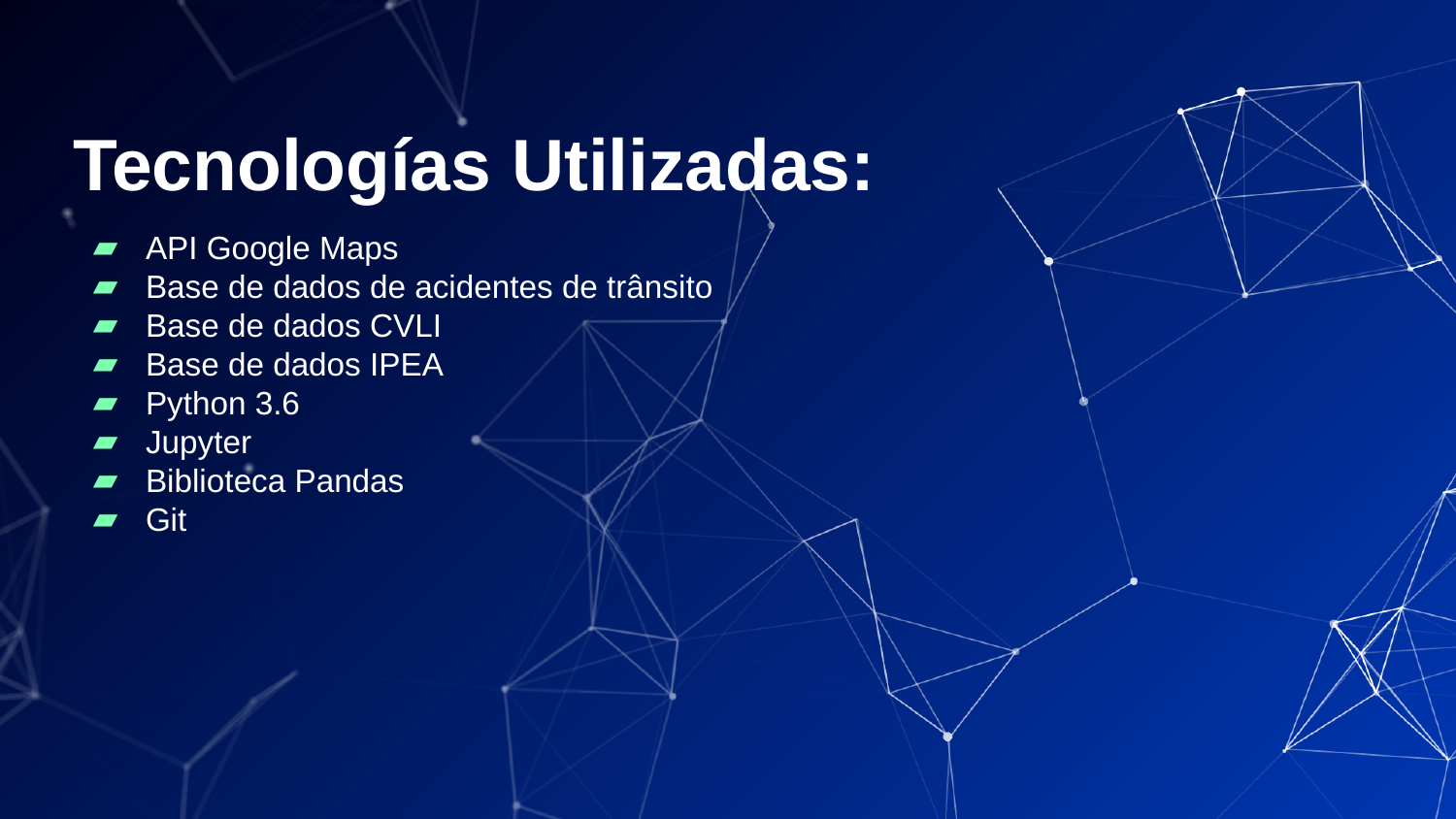

# Tecnologías Utilizadas:
API Google Maps
Base de dados de acidentes de trânsito
Base de dados CVLI
Base de dados IPEA
Python 3.6
Jupyter
Biblioteca Pandas
Git

7